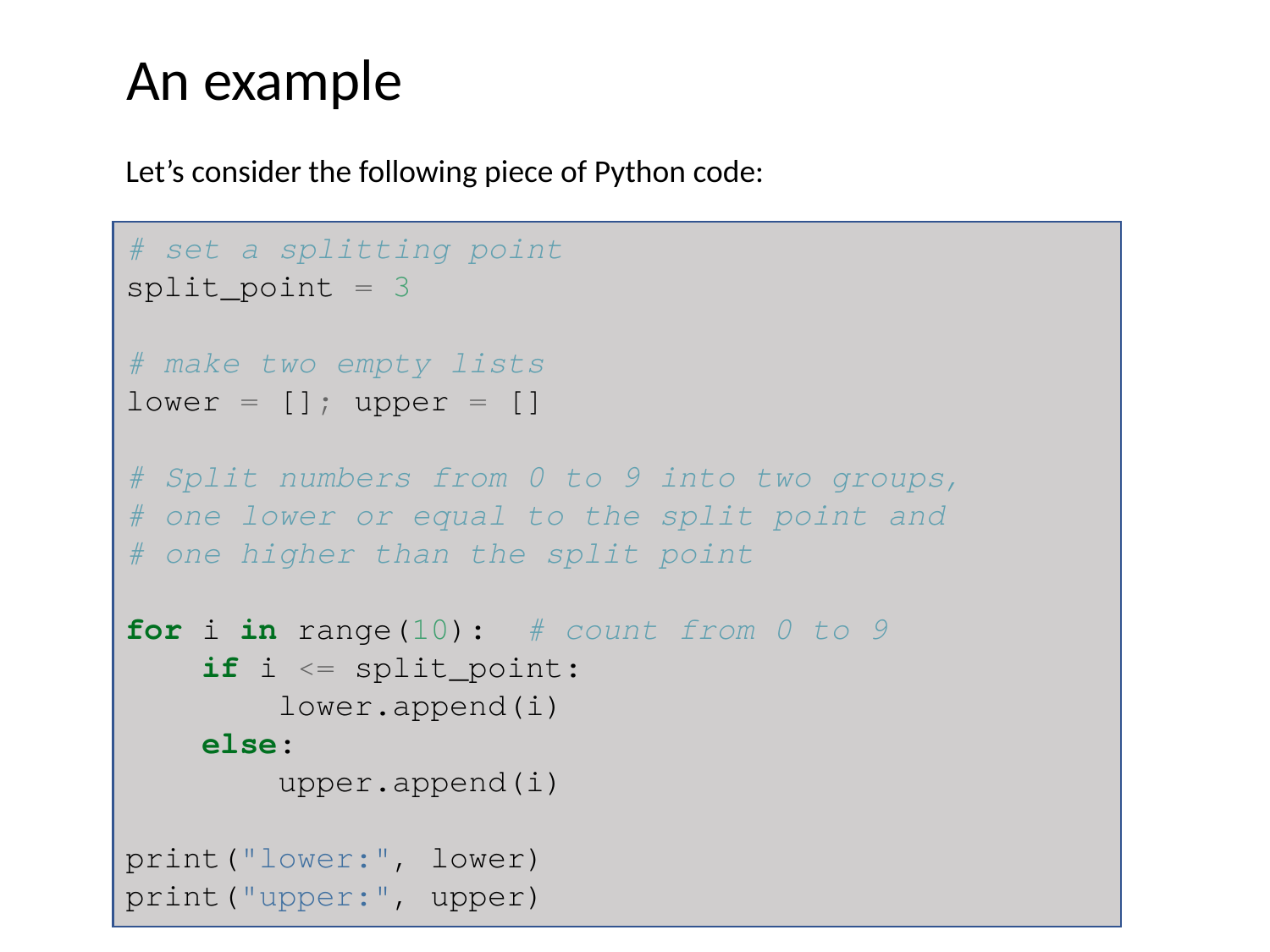

# An example
Let’s consider the following piece of Python code:

# set a splitting point split_point = 3 # make two empty lists lower = []; upper = [] # Split numbers from 0 to 9 into two groups, # one lower or equal to the split point and # one higher than the split point for i in range(10):  # count from 0 to 9 if i <= split_point: lower.append(i) else: upper.append(i) print("lower:", lower)
print("upper:", upper)